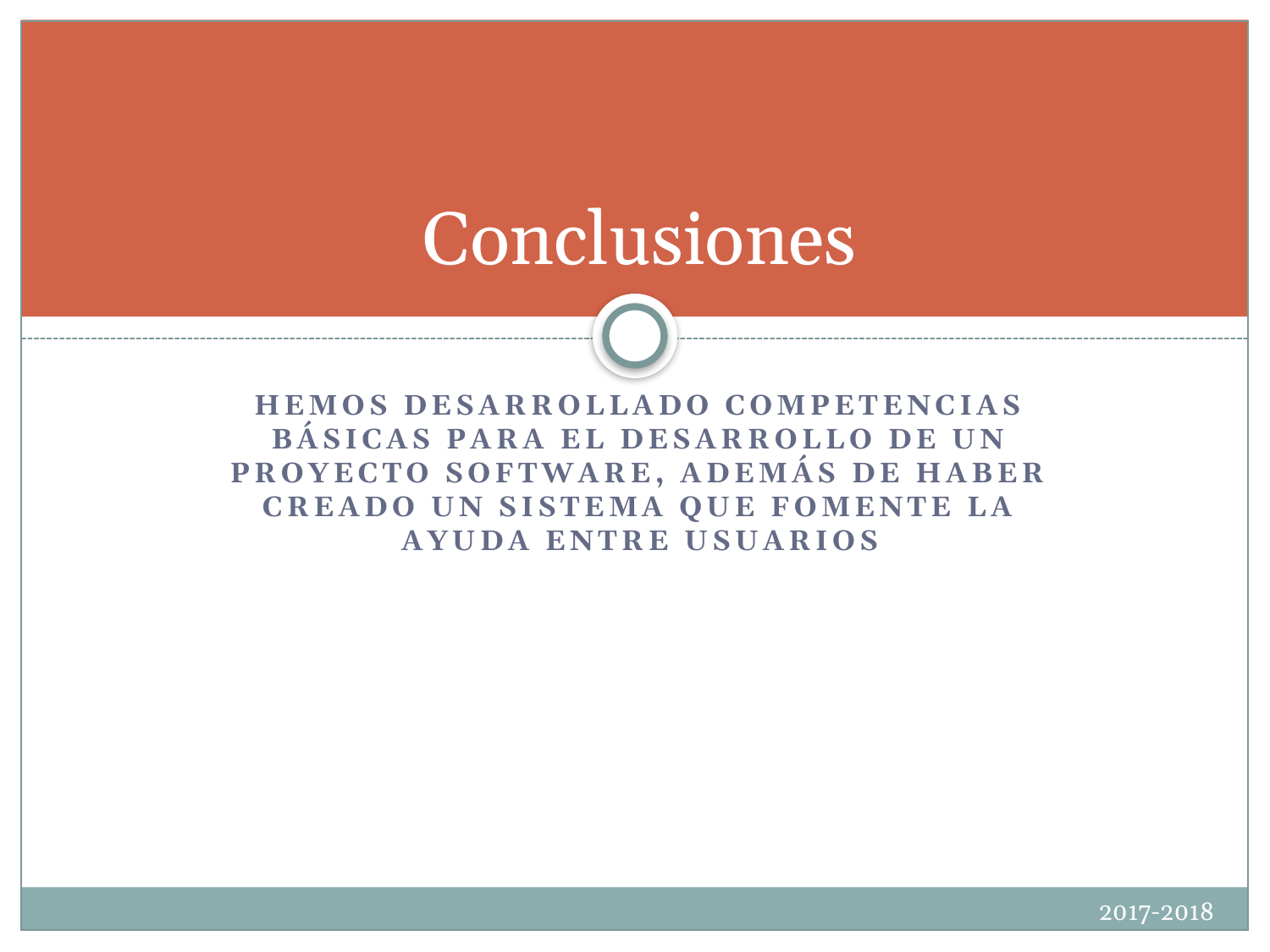

# Conclusiones
Hemos desarrollado competencias básicas para el desarrollo de un proyecto software, además de haber creado un sistema que fomente la ayuda entre usuarios
2017-2018